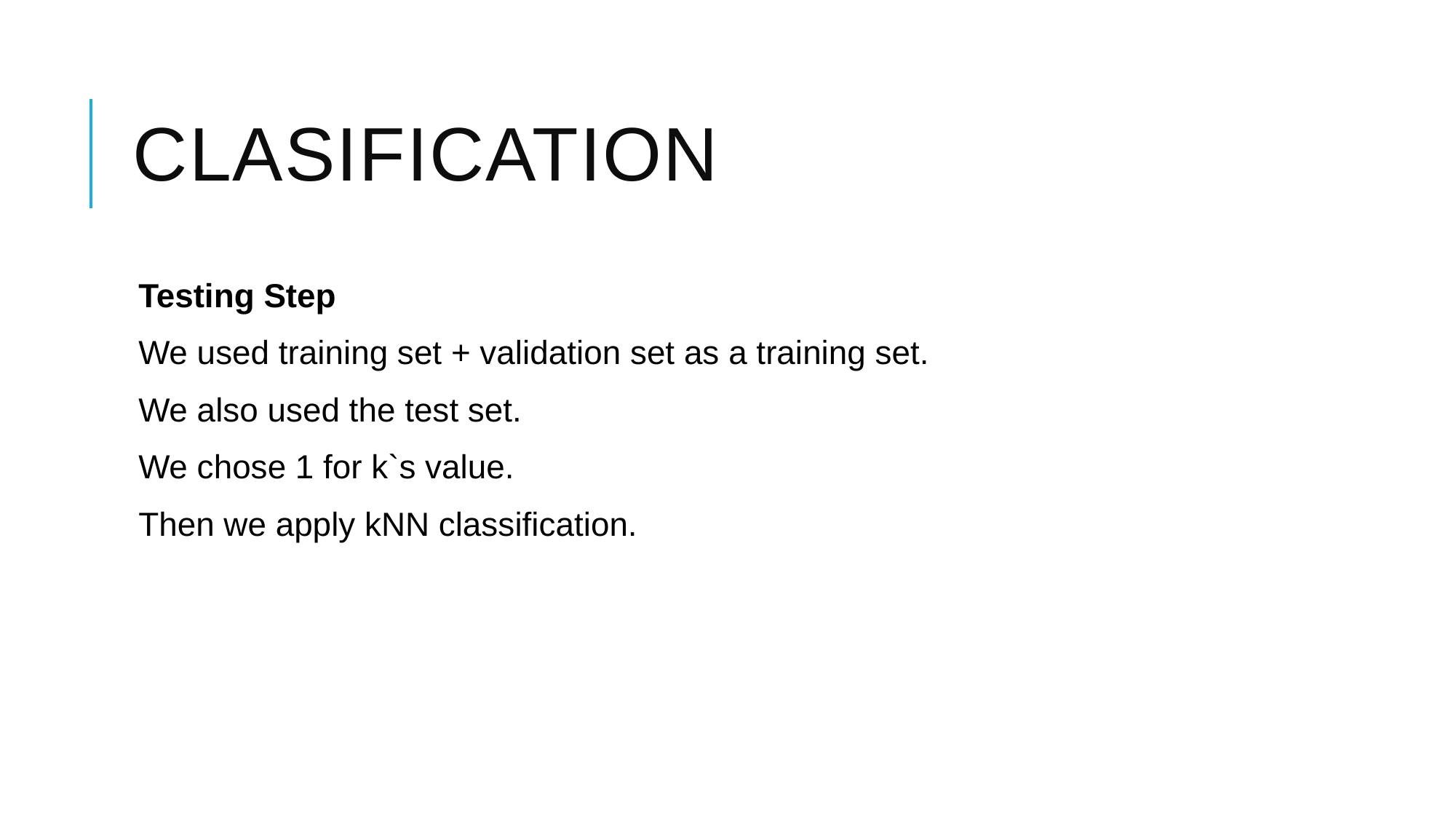

# CLASIFICATION
Testing Step
We used training set + validation set as a training set.
We also used the test set.
We chose 1 for k`s value.
Then we apply kNN classification.